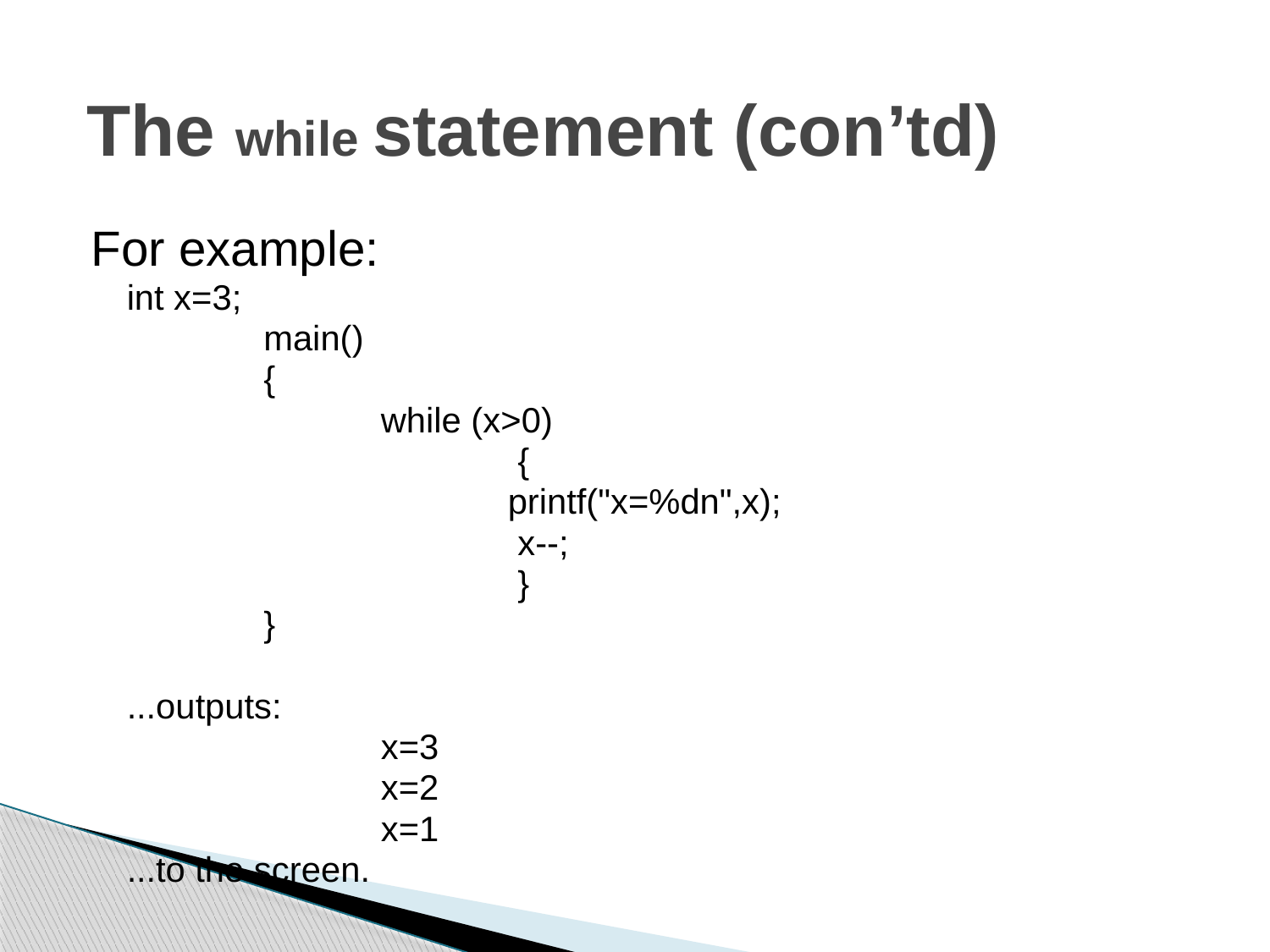

# The while statement (con’td)
For example:
	int x=3;
 		 main()
		 {
			while (x>0)
				 {
				printf("x=%dn",x);
				 x--;
				 }
		 }

	...outputs:
		  	x=3
			x=2
			x=1
	...to the screen.